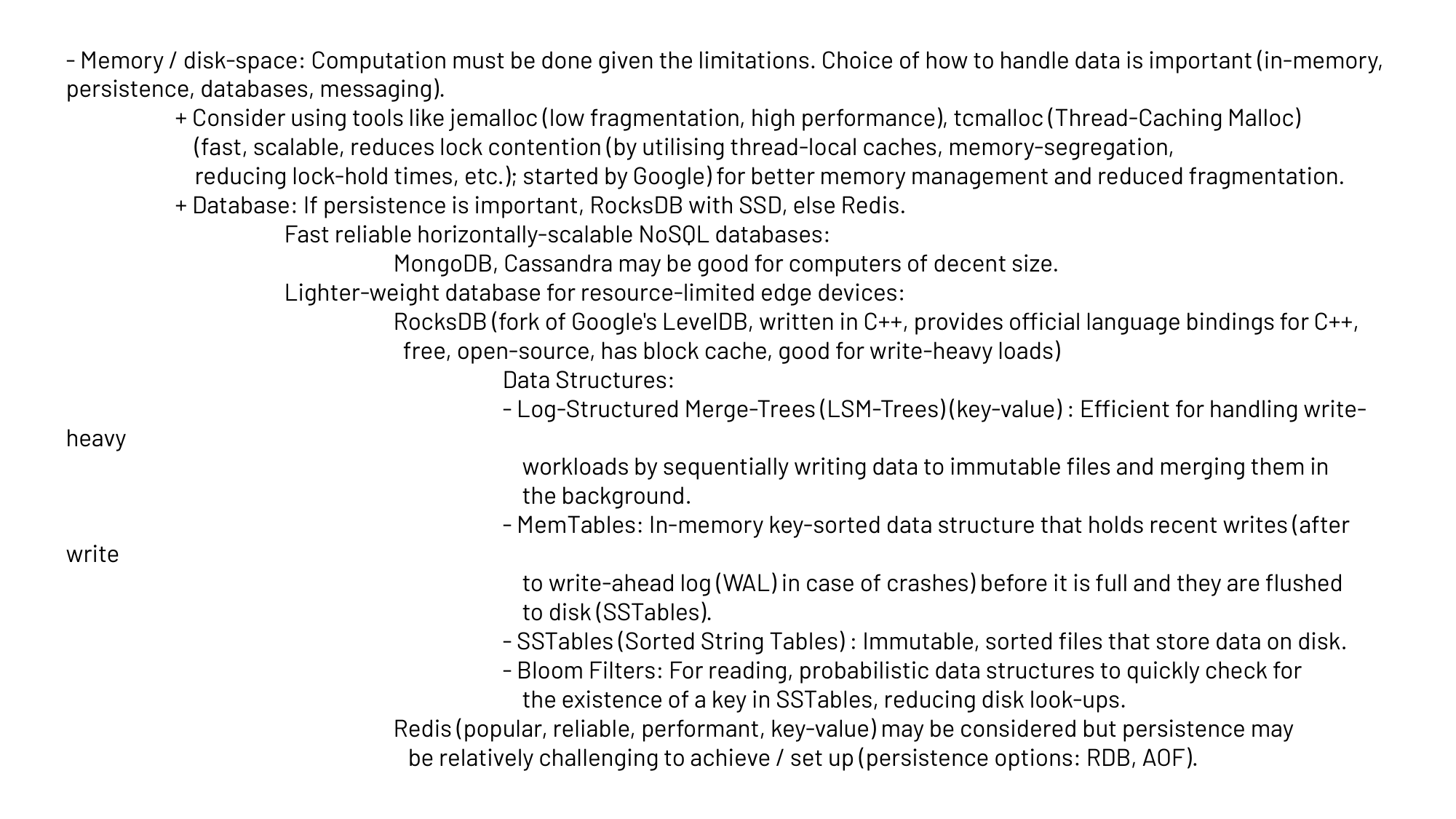

- Memory / disk-space: Computation must be done given the limitations. Choice of how to handle data is important (in-memory, persistence, databases, messaging).
	+ Consider using tools like jemalloc (low fragmentation, high performance), tcmalloc (Thread-Caching Malloc)
	    (fast, scalable, reduces lock contention (by utilising thread-local caches, memory-segregation,
	    reducing lock-hold times, etc.); started by Google) for better memory management and reduced fragmentation.
	+ Database: If persistence is important, RocksDB with SSD, else Redis.
		Fast reliable horizontally-scalable NoSQL databases:
			MongoDB, Cassandra may be good for computers of decent size.
		Lighter-weight database for resource-limited edge devices:
			RocksDB (fork of Google's LevelDB, written in C++, provides official language bindings for C++,
			  free, open-source, has block cache, good for write-heavy loads)
				Data Structures:
				- Log-Structured Merge-Trees (LSM-Trees) (key-value) : Efficient for handling write-heavy
				    workloads by sequentially writing data to immutable files and merging them in
				    the background.
				- MemTables: In-memory key-sorted data structure that holds recent writes (after write
				    to write-ahead log (WAL) in case of crashes) before it is full and they are flushed
				    to disk (SSTables).
				- SSTables (Sorted String Tables) : Immutable, sorted files that store data on disk.
				- Bloom Filters: For reading, probabilistic data structures to quickly check for
				    the existence of a key in SSTables, reducing disk look-ups.
			Redis (popular, reliable, performant, key-value) may be considered but persistence may
			   be relatively challenging to achieve / set up (persistence options: RDB, AOF).